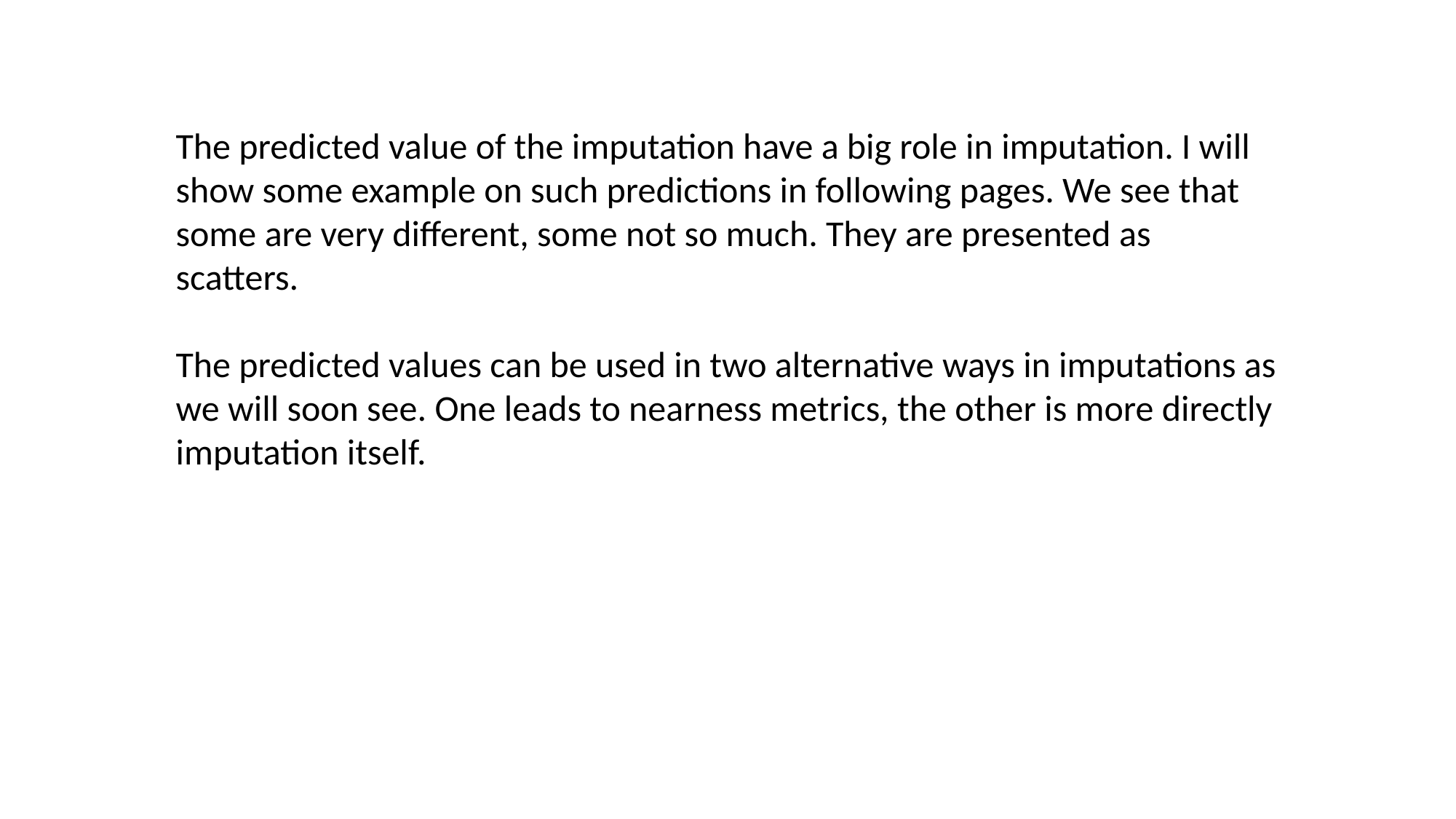

The predicted value of the imputation have a big role in imputation. I will show some example on such predictions in following pages. We see that some are very different, some not so much. They are presented as scatters.

The predicted values can be used in two alternative ways in imputations as we will soon see. One leads to nearness metrics, the other is more directly imputation itself.